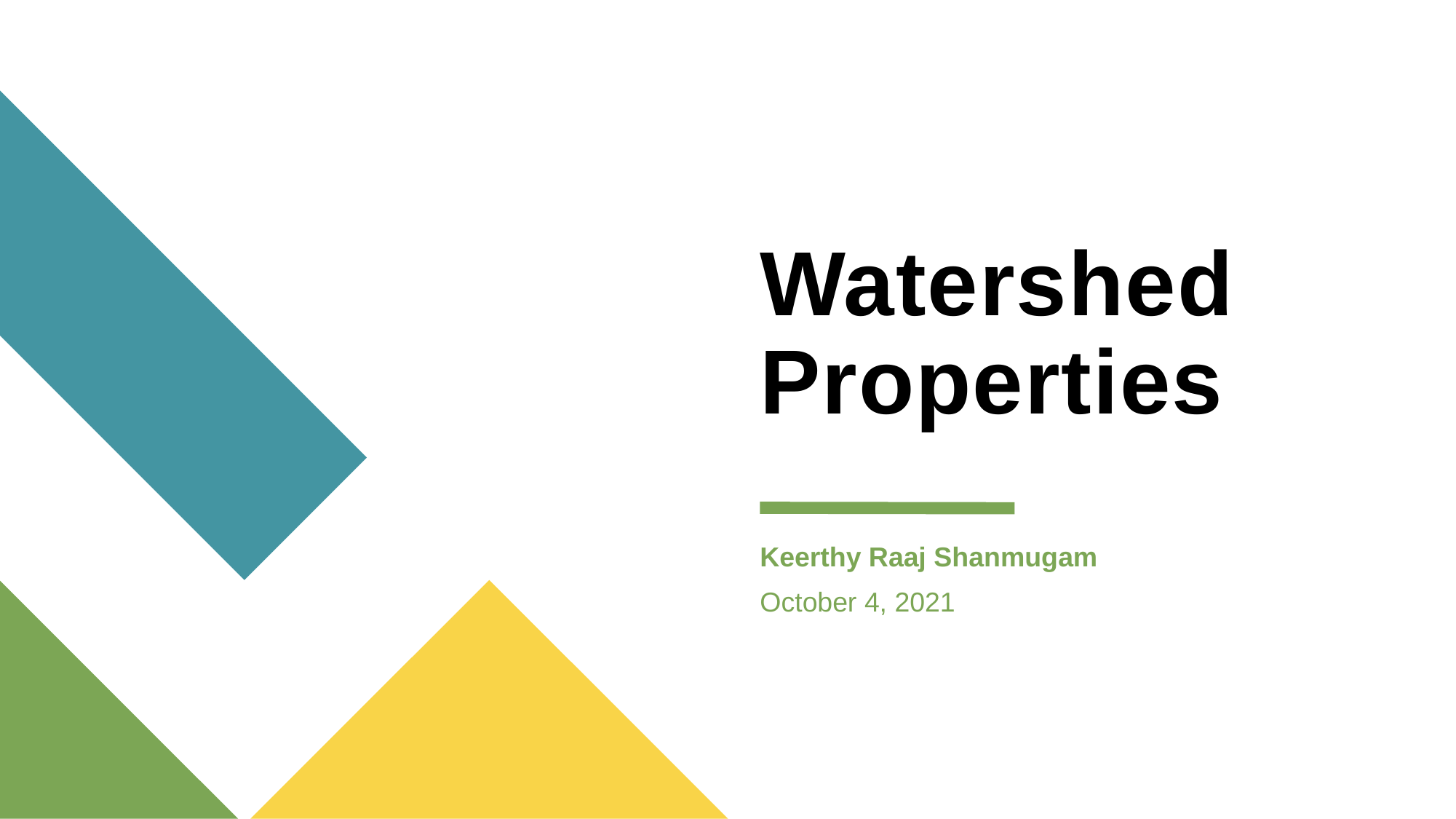

# Watershed Properties
Keerthy Raaj Shanmugam
October 4, 2021